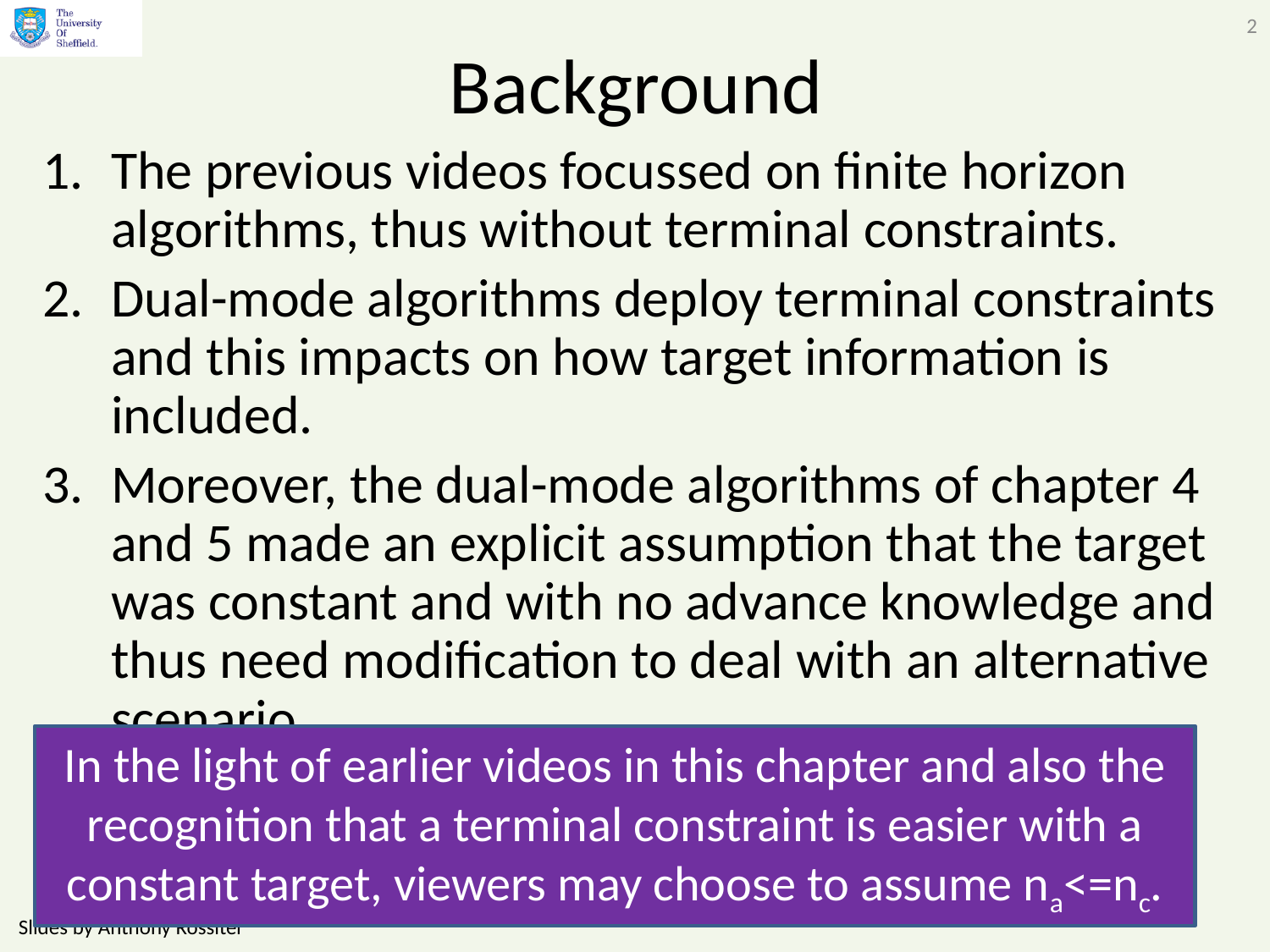

2
# Background
The previous videos focussed on finite horizon algorithms, thus without terminal constraints.
Dual-mode algorithms deploy terminal constraints and this impacts on how target information is included.
Moreover, the dual-mode algorithms of chapter 4 and 5 made an explicit assumption that the target was constant and with no advance knowledge and thus need modification to deal with an alternative scenario.
In the light of earlier videos in this chapter and also the recognition that a terminal constraint is easier with a constant target, viewers may choose to assume na<=nc.
Slides by Anthony Rossiter